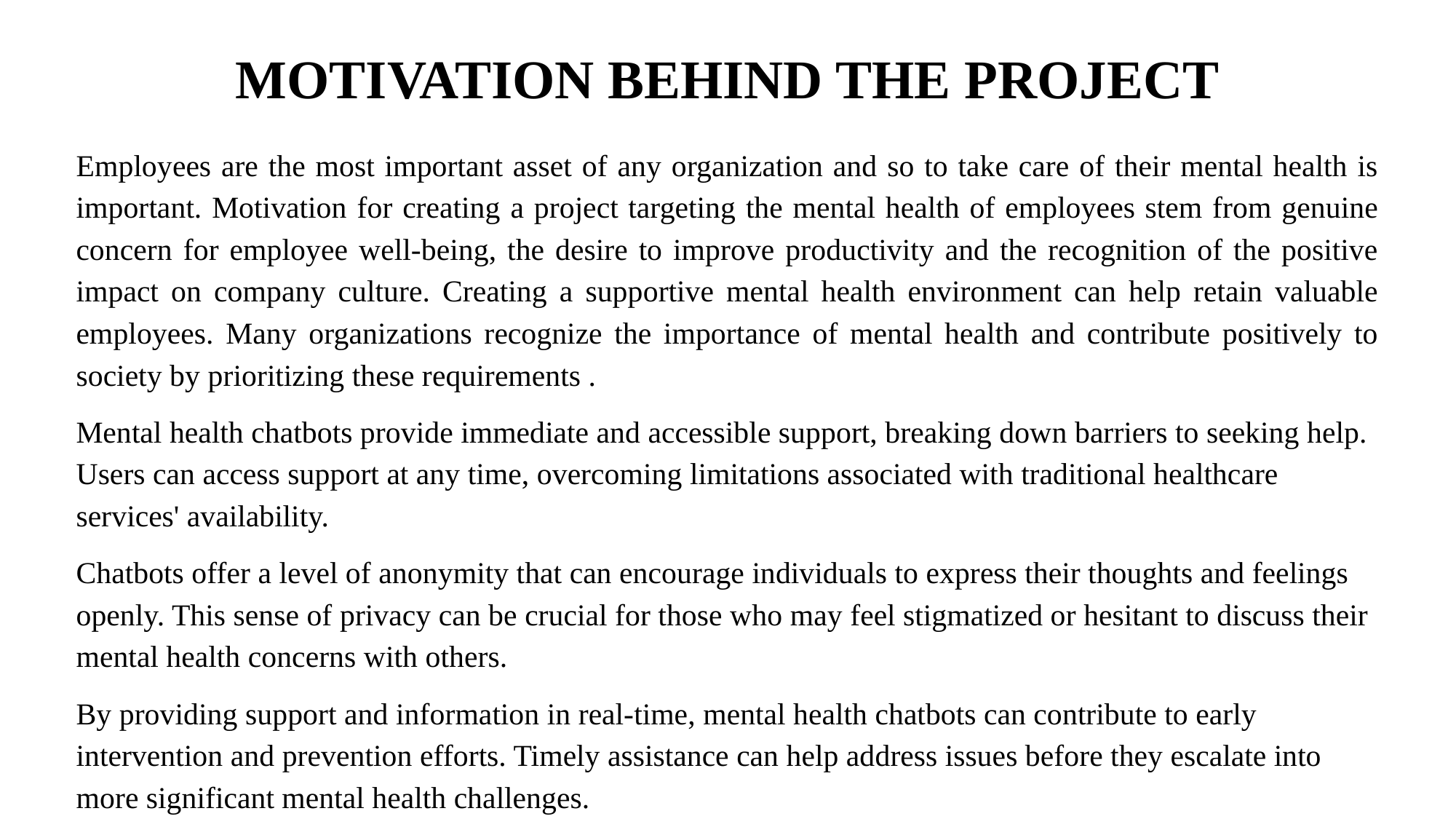

# MOTIVATION BEHIND THE PROJECT
Employees are the most important asset of any organization and so to take care of their mental health is important. Motivation for creating a project targeting the mental health of employees stem from genuine concern for employee well-being, the desire to improve productivity and the recognition of the positive impact on company culture. Creating a supportive mental health environment can help retain valuable employees. Many organizations recognize the importance of mental health and contribute positively to society by prioritizing these requirements .
Mental health chatbots provide immediate and accessible support, breaking down barriers to seeking help. Users can access support at any time, overcoming limitations associated with traditional healthcare services' availability.
Chatbots offer a level of anonymity that can encourage individuals to express their thoughts and feelings openly. This sense of privacy can be crucial for those who may feel stigmatized or hesitant to discuss their mental health concerns with others.
By providing support and information in real-time, mental health chatbots can contribute to early intervention and prevention efforts. Timely assistance can help address issues before they escalate into more significant mental health challenges.